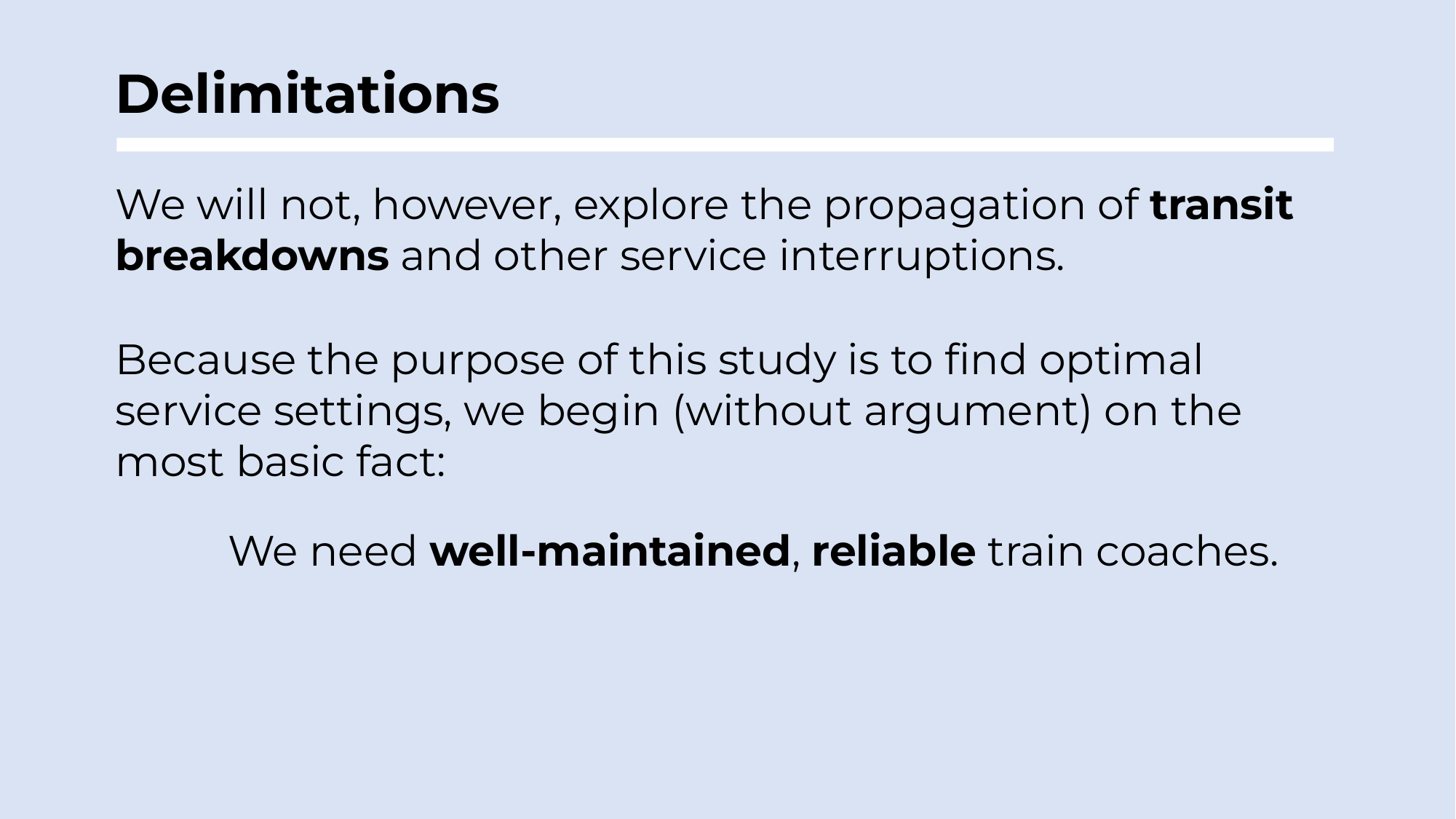

Delimitations

We will not, however, explore the propagation of transit breakdowns and other service interruptions.
Because the purpose of this study is to find optimal service settings, we begin (without argument) on the most basic fact:
We need well-maintained, reliable train coaches.